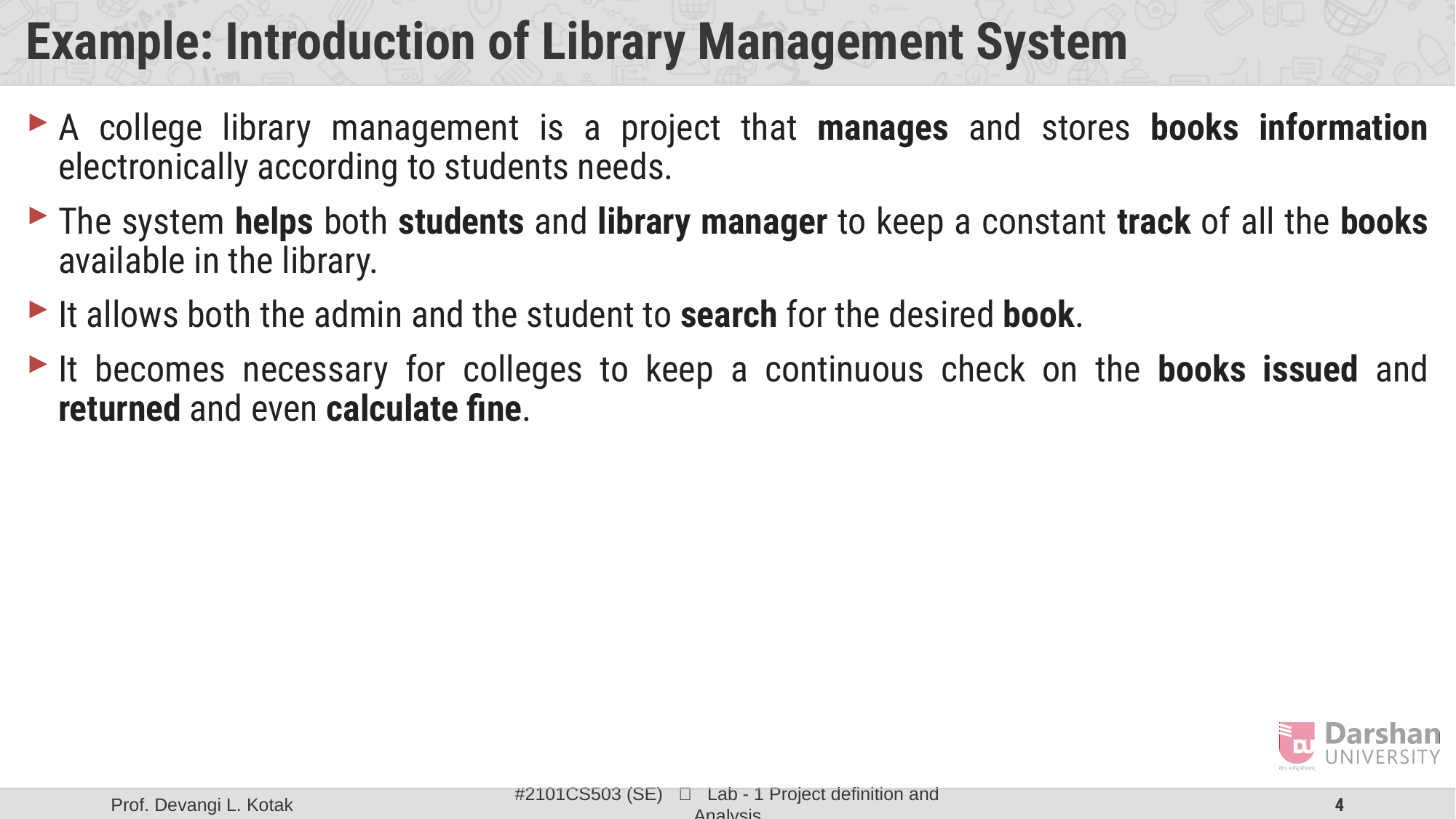

# Example: Introduction of Library Management System
A college library management is a project that manages and stores books information electronically according to students needs.
The system helps both students and library manager to keep a constant track of all the books available in the library.
It allows both the admin and the student to search for the desired book.
It becomes necessary for colleges to keep a continuous check on the books issued and returned and even calculate fine.